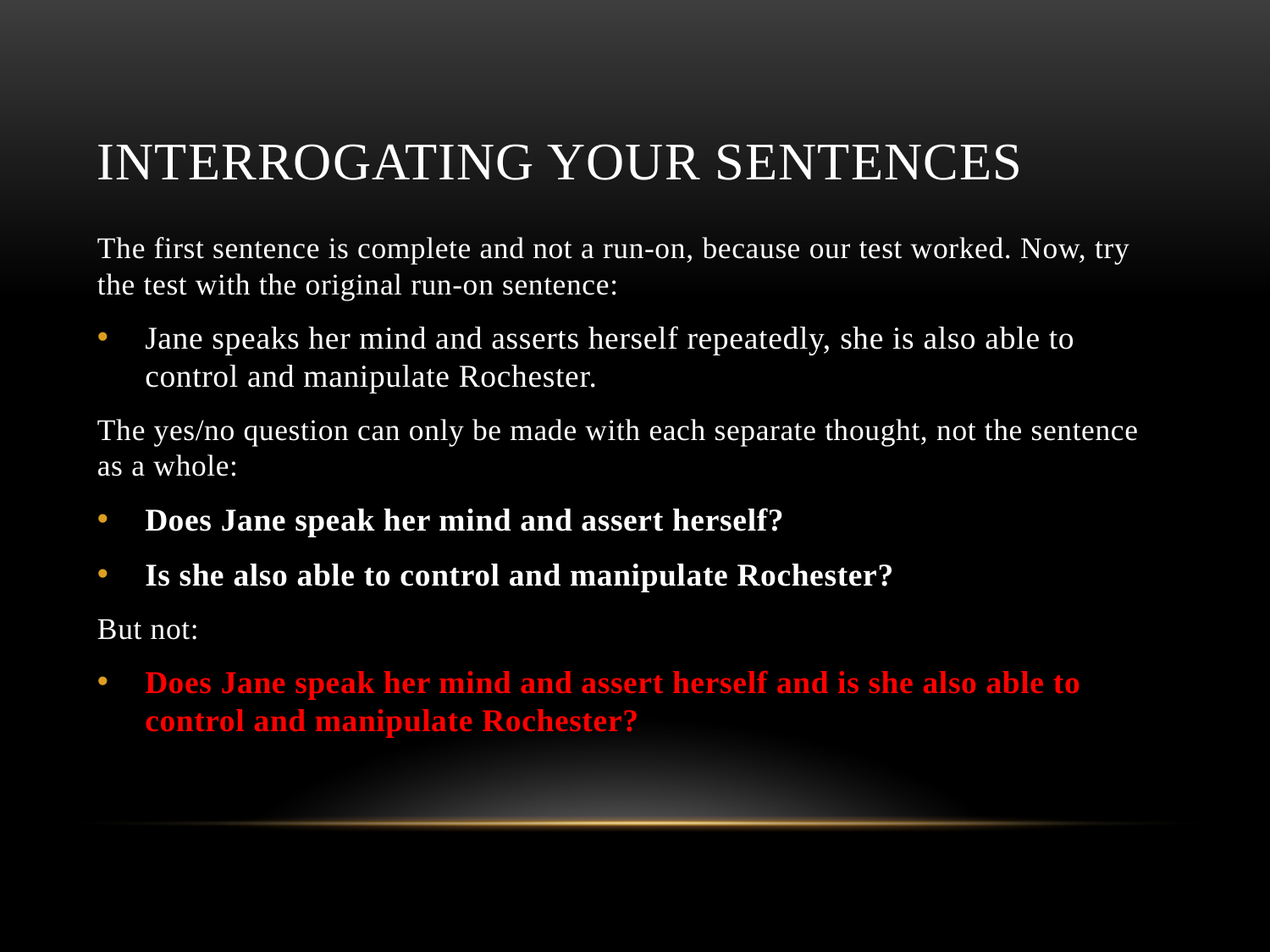

# Interrogating your sentences
The first sentence is complete and not a run-on, because our test worked. Now, try the test with the original run-on sentence:
Jane speaks her mind and asserts herself repeatedly, she is also able to control and manipulate Rochester.
The yes/no question can only be made with each separate thought, not the sentence as a whole:
Does Jane speak her mind and assert herself?
Is she also able to control and manipulate Rochester?
But not:
Does Jane speak her mind and assert herself and is she also able to control and manipulate Rochester?